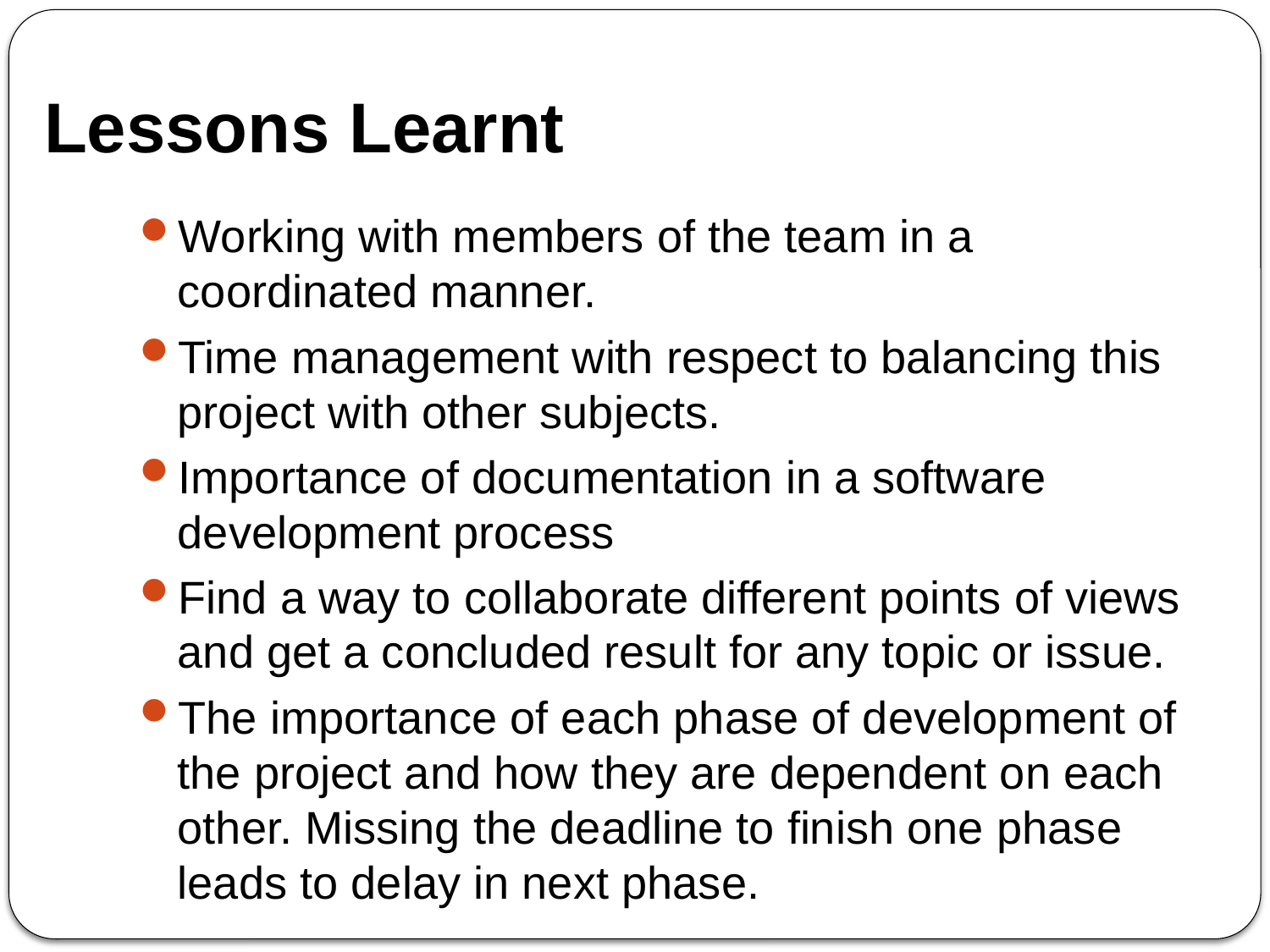

# Lessons Learnt
Working with members of the team in a coordinated manner.
Time management with respect to balancing this project with other subjects.
Importance of documentation in a software development process
Find a way to collaborate different points of views and get a concluded result for any topic or issue.
The importance of each phase of development of the project and how they are dependent on each other. Missing the deadline to finish one phase leads to delay in next phase.